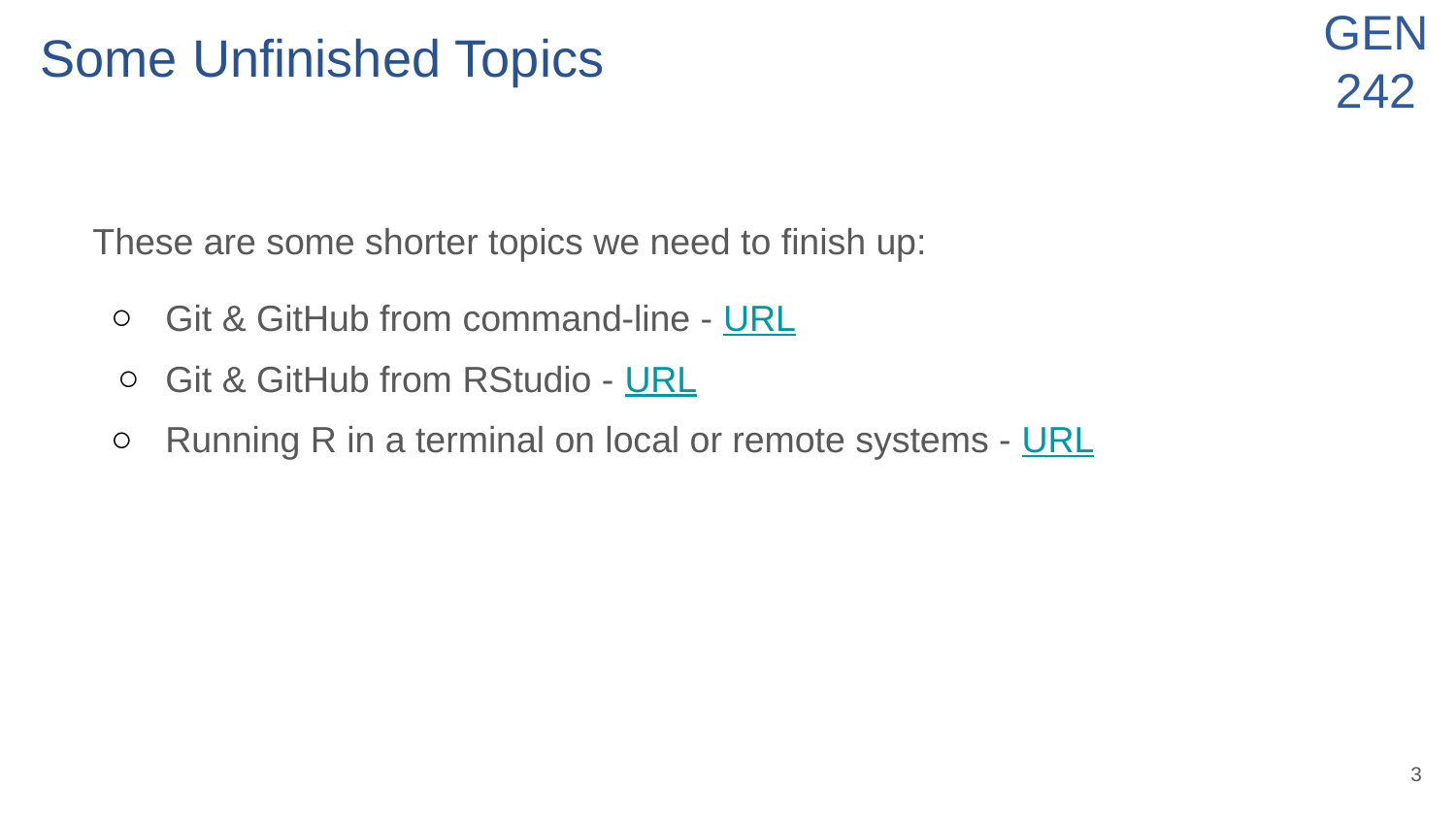

# Some Unfinished Topics
These are some shorter topics we need to finish up:
Git & GitHub from command-line - URL
Git & GitHub from RStudio - URL
Running R in a terminal on local or remote systems - URL

3